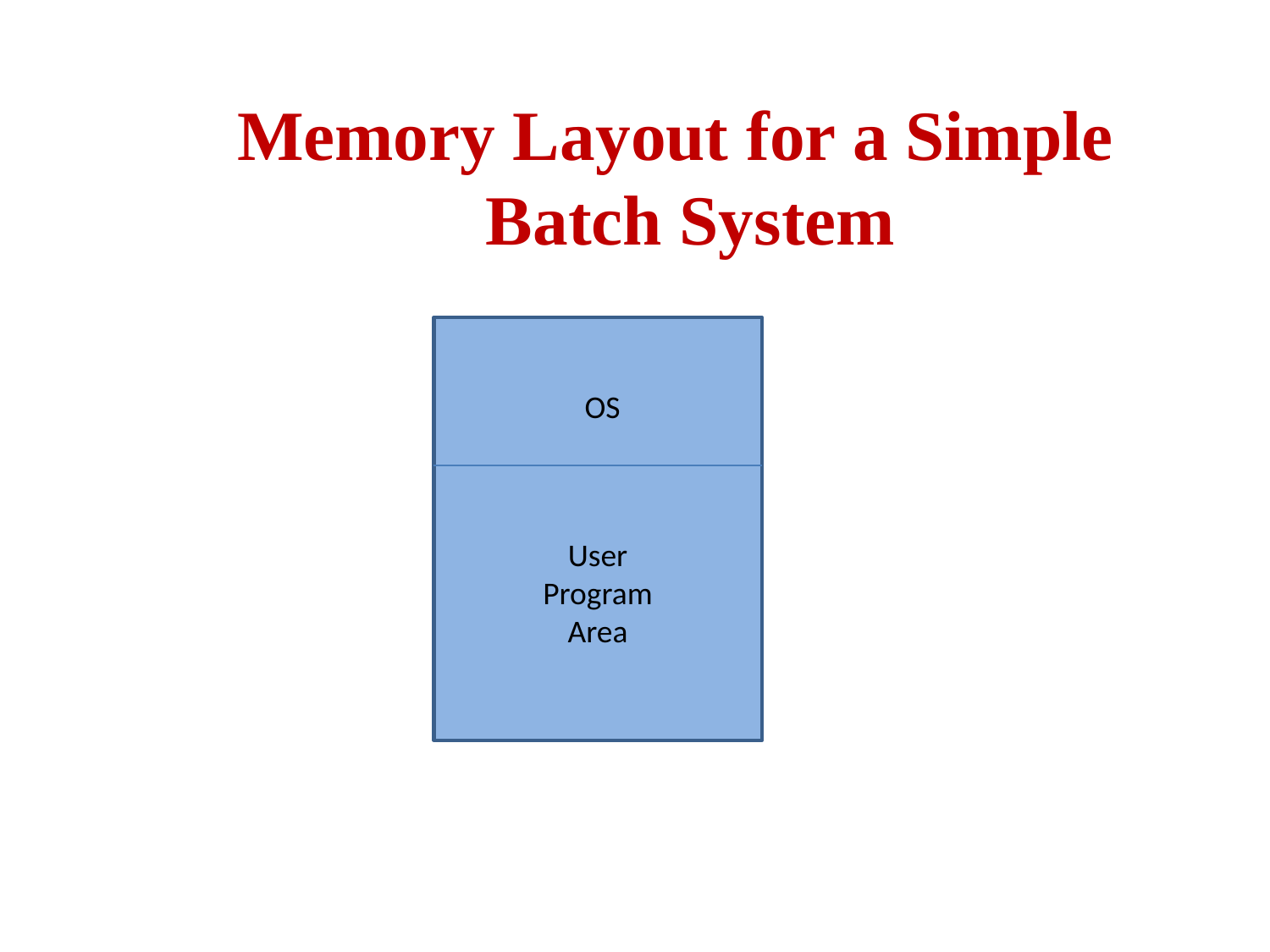

Memory Layout for a Simple Batch System

      OS
User
Program
Area